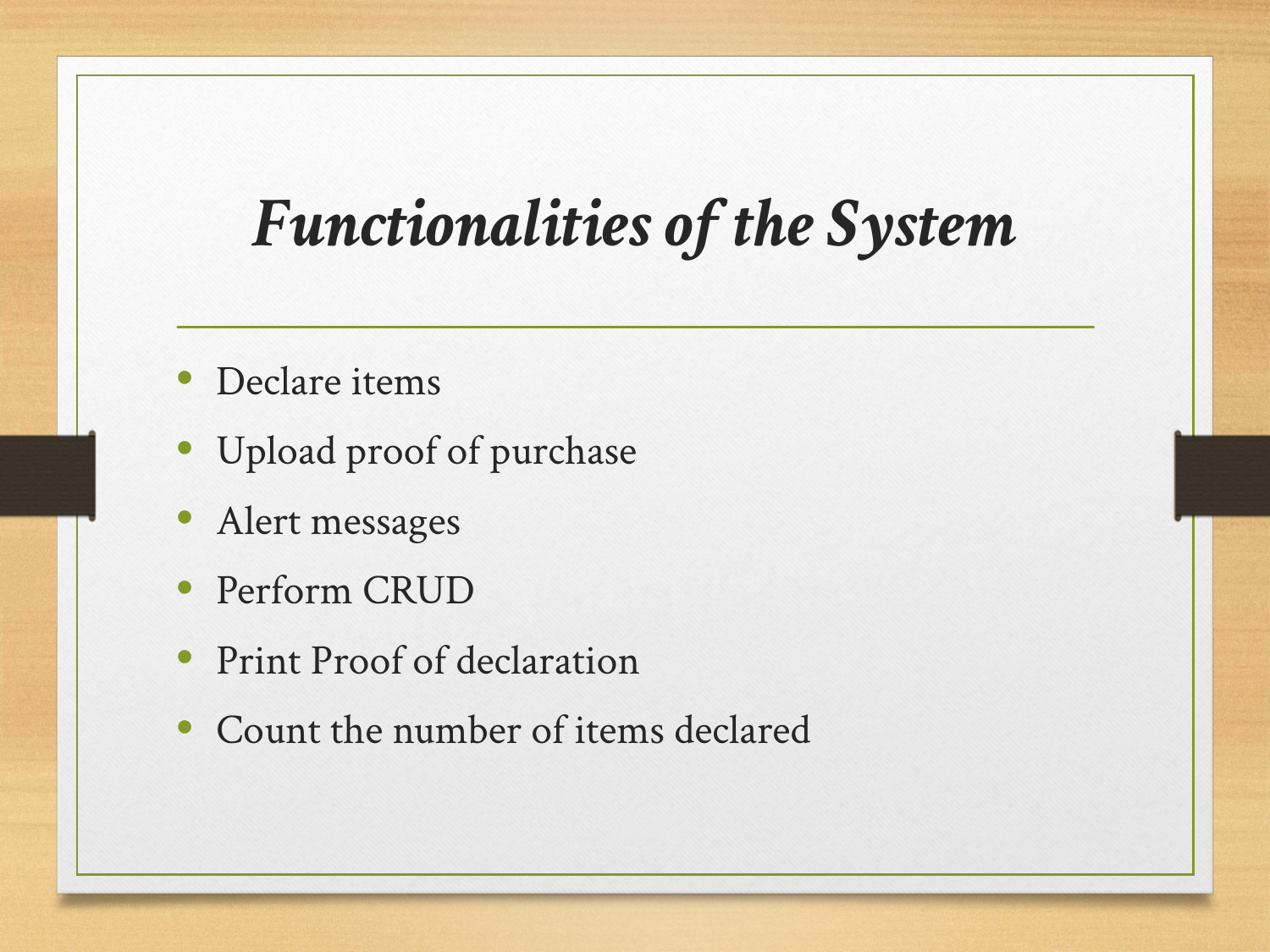

# Functionalities of the System
Declare items
Upload proof of purchase
Alert messages
Perform CRUD
Print Proof of declaration
Count the number of items declared